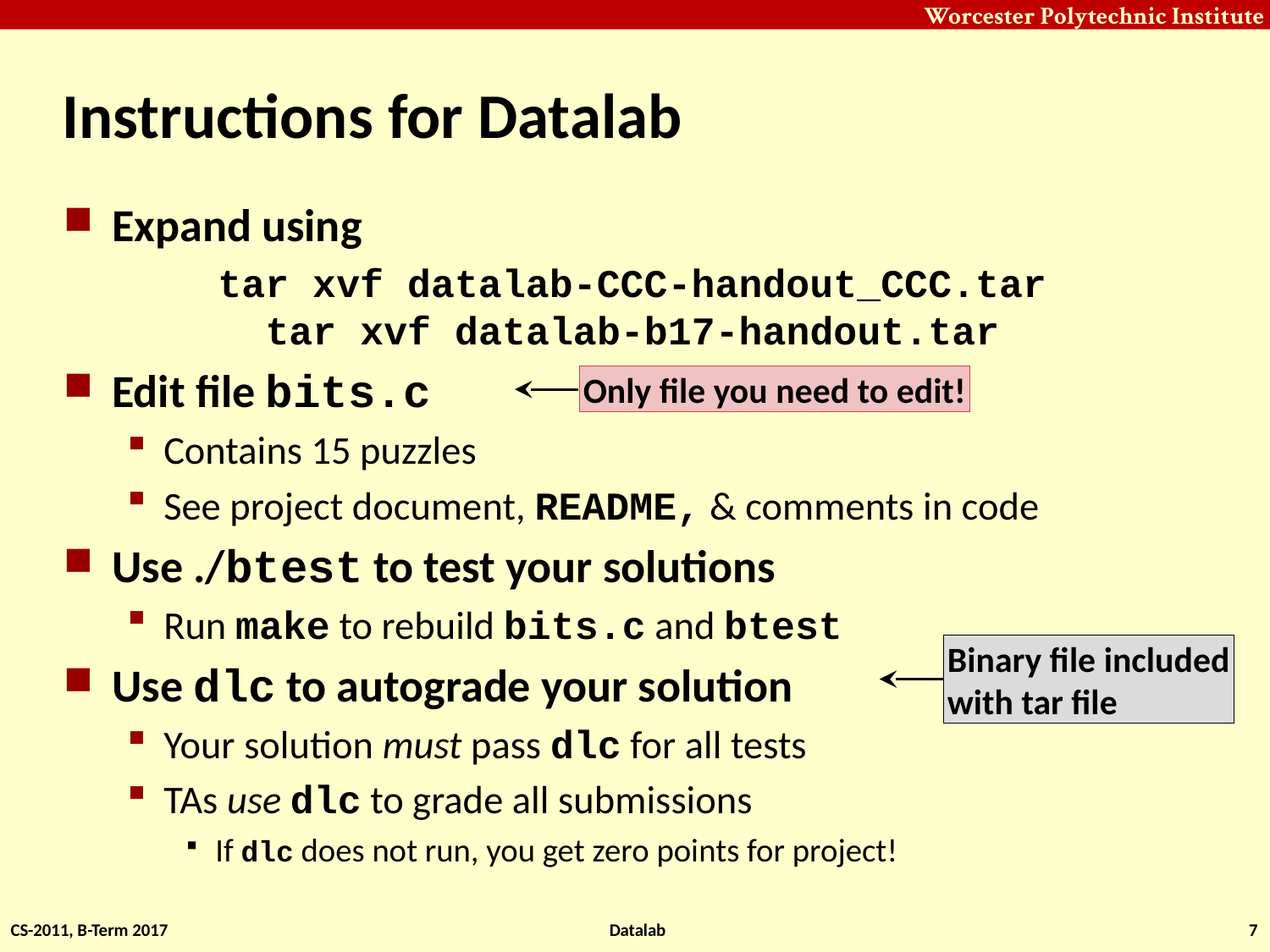

# Instructions for Datalab
Expand using
tar xvf datalab-CCC-handout_CCC.tar
tar xvf datalab-b17-handout.tar
Edit file bits.c
Contains 15 puzzles
See project document, README, & comments in code
Use ./btest to test your solutions
Run make to rebuild bits.c and btest
Use dlc to autograde your solution
Your solution must pass dlc for all tests
TAs use dlc to grade all submissions
If dlc does not run, you get zero points for project!
Only file you need to edit!
Binary file included
with tar file
CS-2011, B-Term 2017
Datalab
7